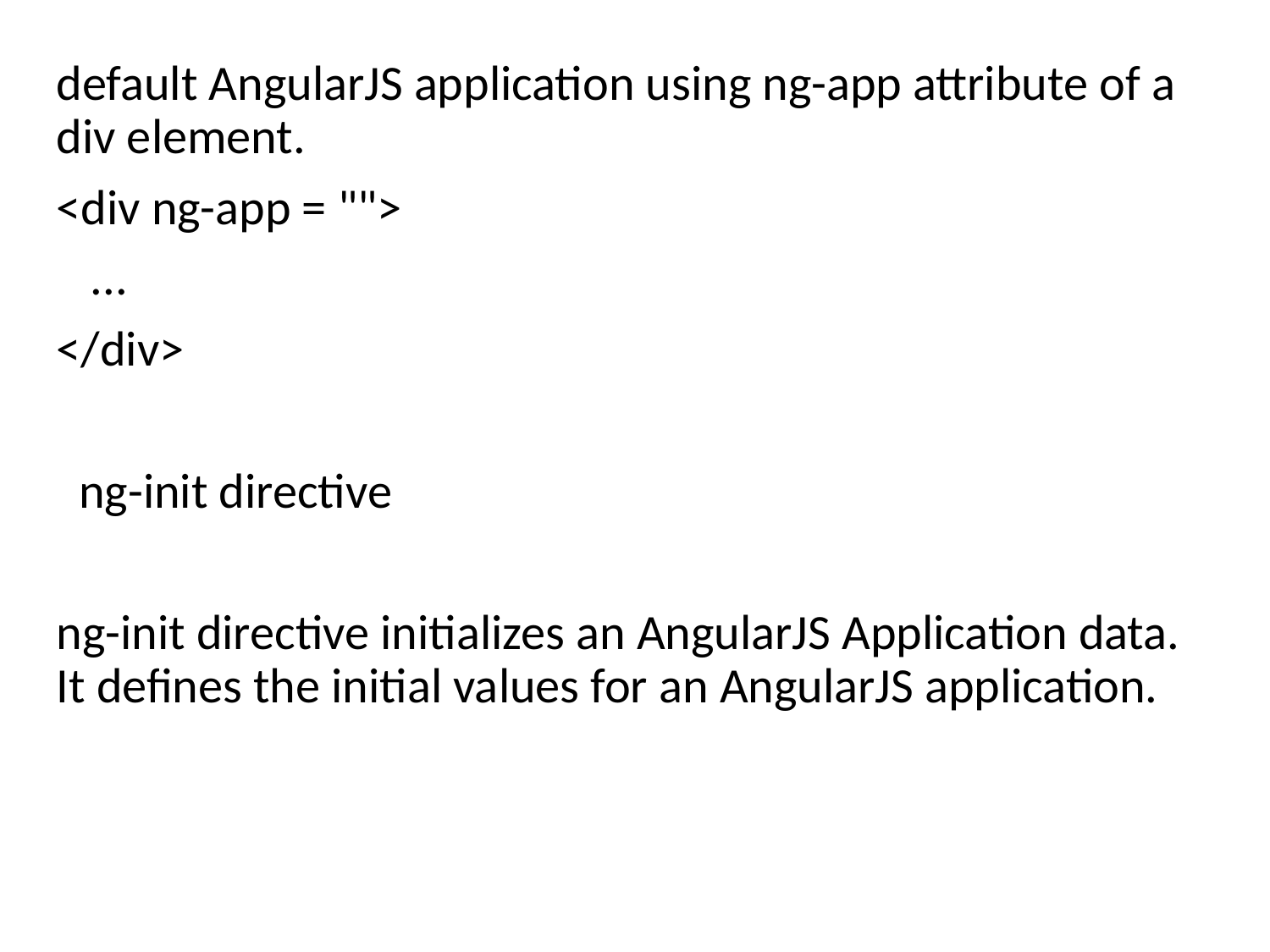

default AngularJS application using ng-app attribute of a div element.
<div ng-app = "">
   ...
</div>

  ng-init directive

ng-init directive initializes an AngularJS Application data. It defines the initial values for an AngularJS application.